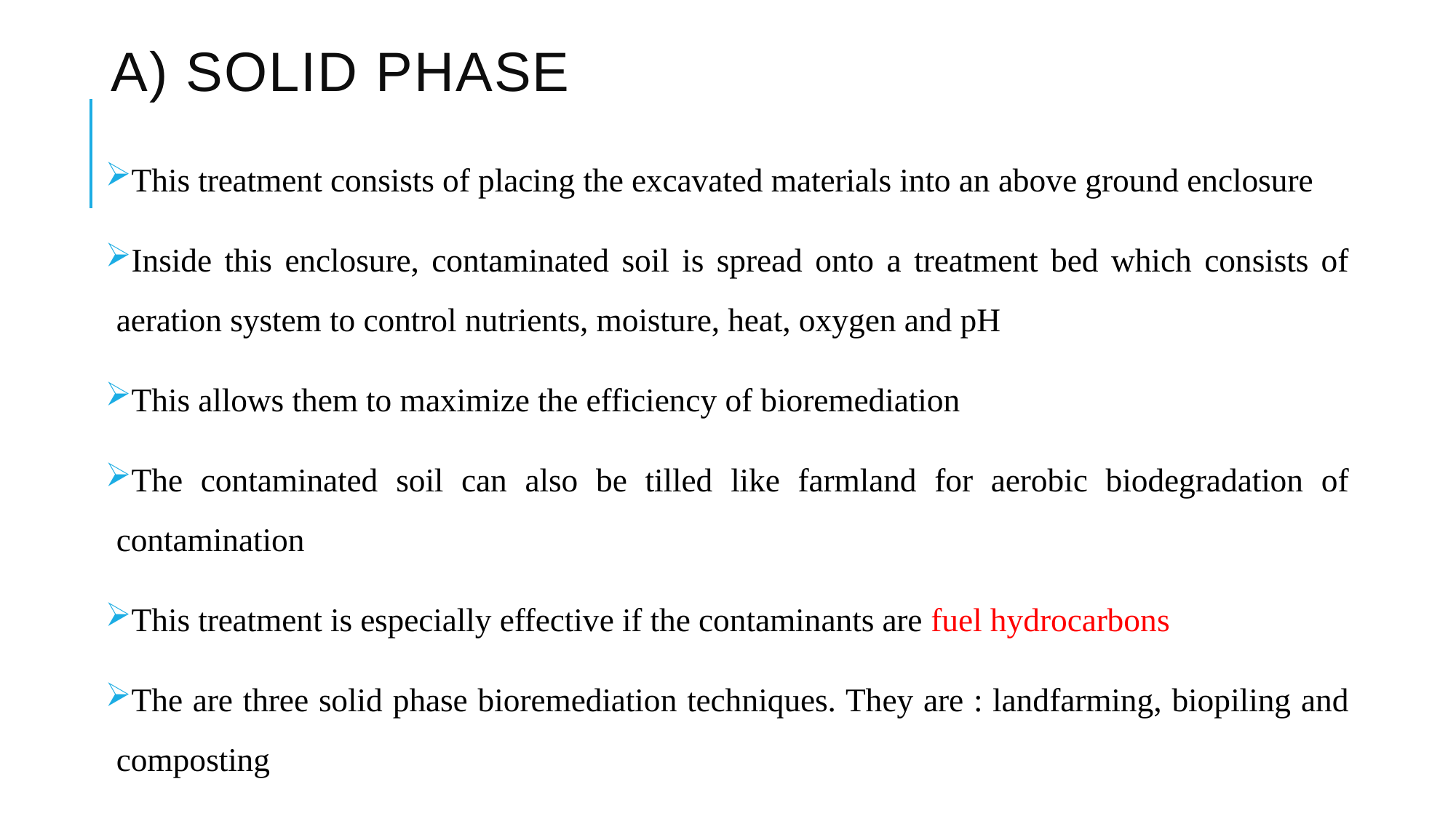

# a) Solid phase
This treatment consists of placing the excavated materials into an above ground enclosure
Inside this enclosure, contaminated soil is spread onto a treatment bed which consists of aeration system to control nutrients, moisture, heat, oxygen and pH
This allows them to maximize the efficiency of bioremediation
The contaminated soil can also be tilled like farmland for aerobic biodegradation of contamination
This treatment is especially effective if the contaminants are fuel hydrocarbons
The are three solid phase bioremediation techniques. They are : landfarming, biopiling and composting